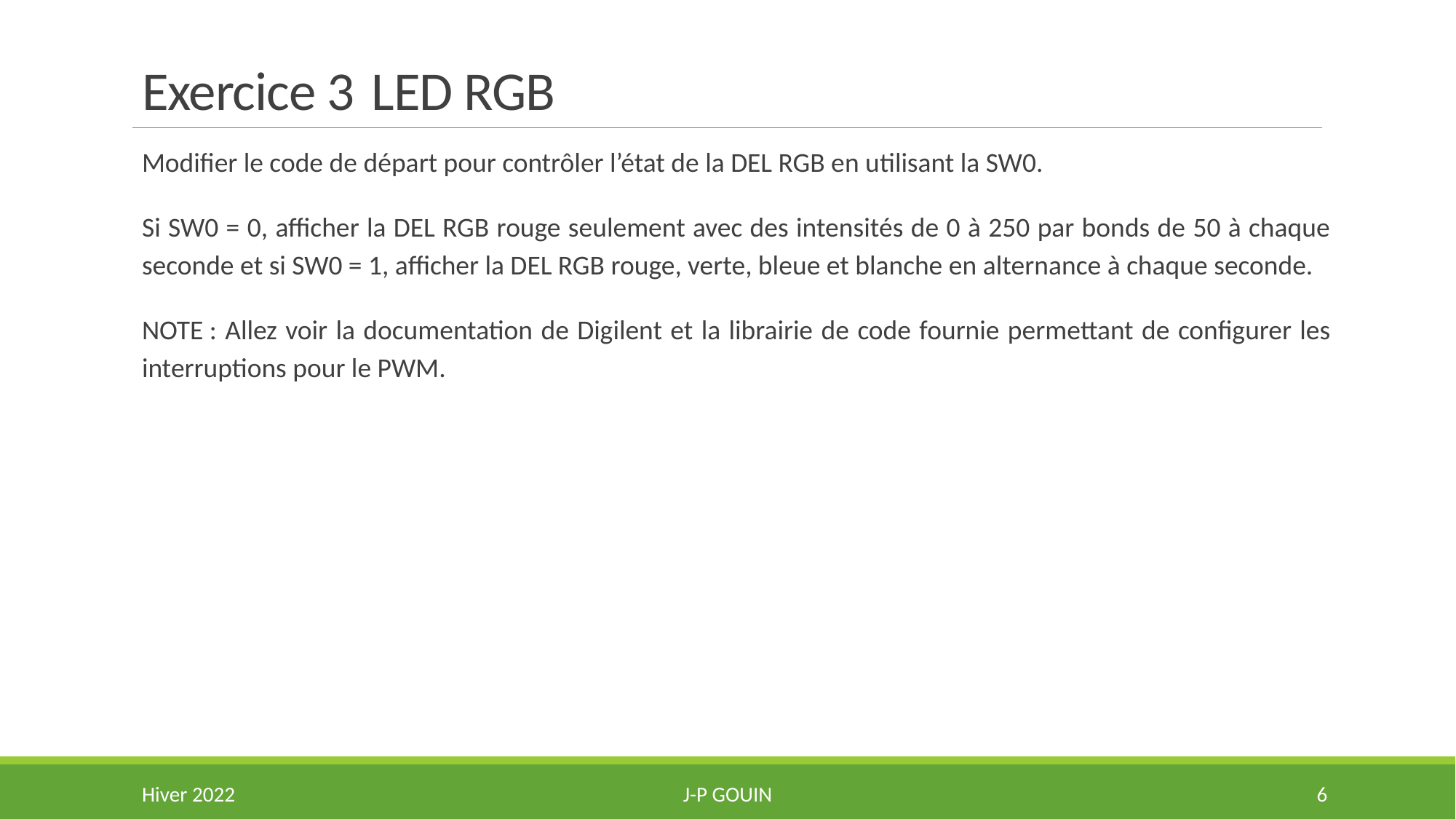

# Exercice 3	 LED RGB
Modifier le code de départ pour contrôler l’état de la DEL RGB en utilisant la SW0.
Si SW0 = 0, afficher la DEL RGB rouge seulement avec des intensités de 0 à 250 par bonds de 50 à chaque seconde et si SW0 = 1, afficher la DEL RGB rouge, verte, bleue et blanche en alternance à chaque seconde.
NOTE : Allez voir la documentation de Digilent et la librairie de code fournie permettant de configurer les interruptions pour le PWM.

Hiver 2022
J-P Gouin
6